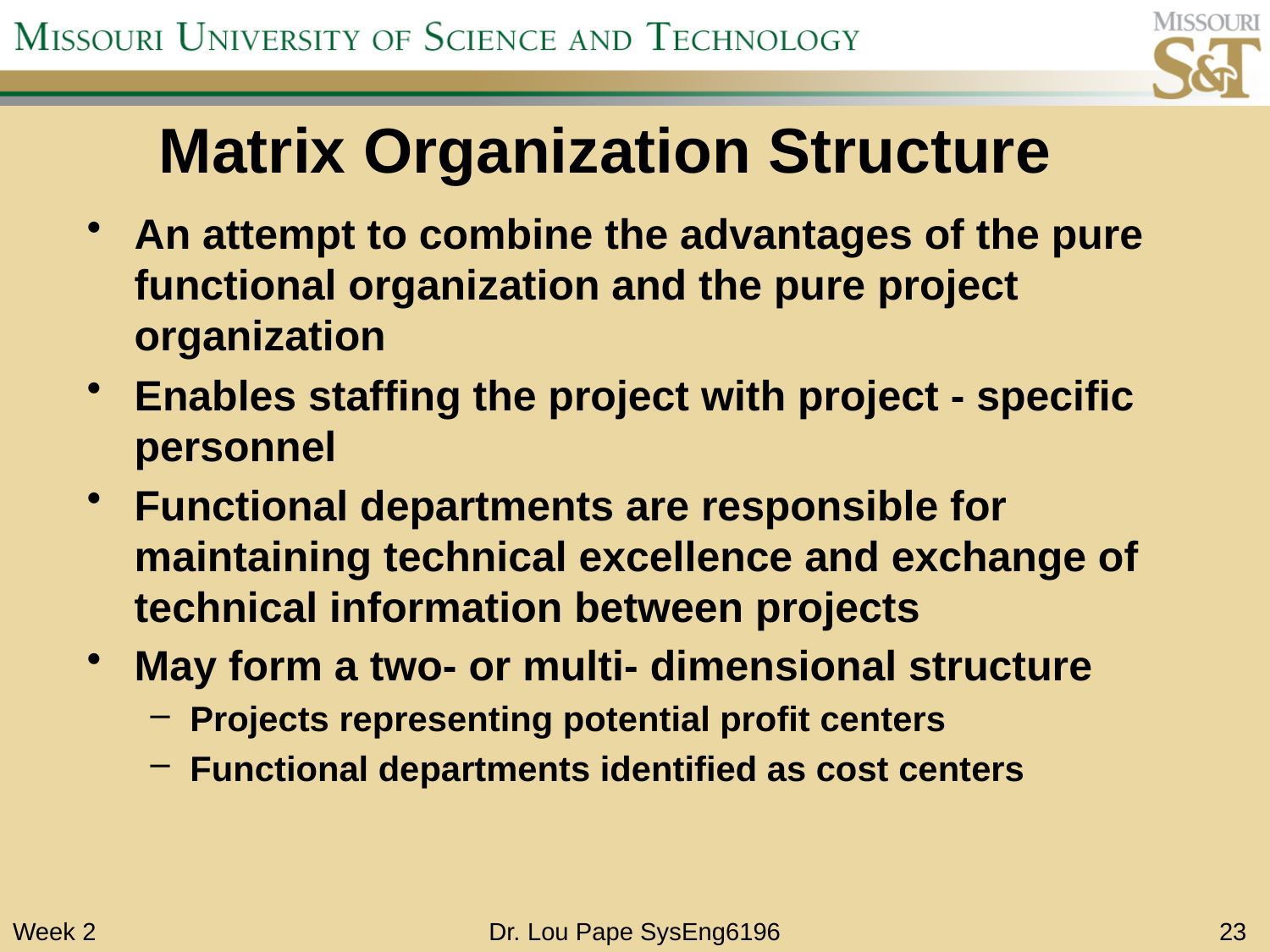

# Matrix Organization Structure
An attempt to combine the advantages of the pure functional organization and the pure project organization
Enables staffing the project with project - specific personnel
Functional departments are responsible for maintaining technical excellence and exchange of technical information between projects
May form a two- or multi- dimensional structure
Projects representing potential profit centers
Functional departments identified as cost centers
Week 2
Dr. Lou Pape SysEng6196
23